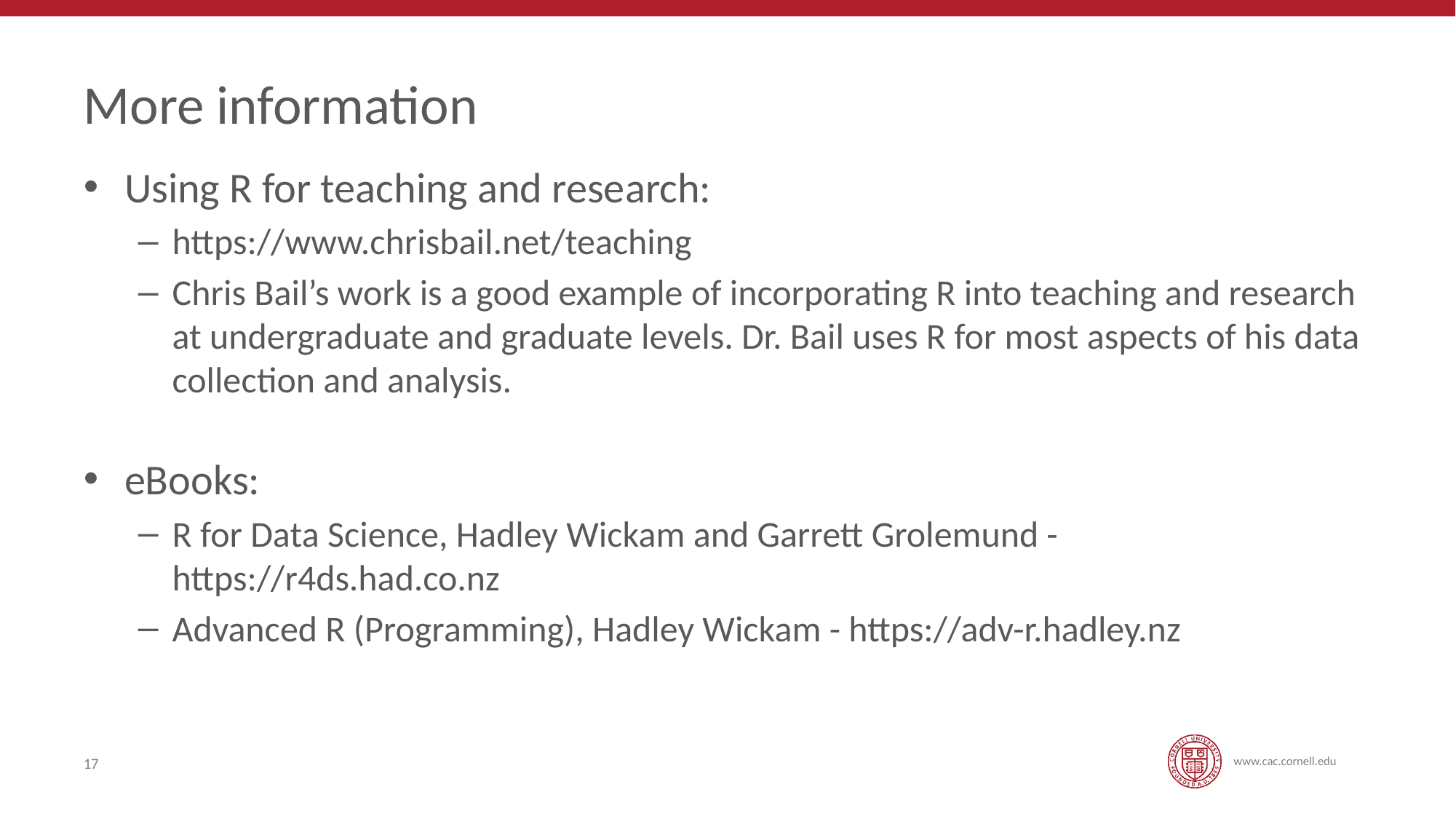

# More information
Using R for teaching and research:
https://www.chrisbail.net/teaching
Chris Bail’s work is a good example of incorporating R into teaching and research at undergraduate and graduate levels. Dr. Bail uses R for most aspects of his data collection and analysis.
eBooks:
R for Data Science, Hadley Wickam and Garrett Grolemund - https://r4ds.had.co.nz
Advanced R (Programming), Hadley Wickam - https://adv-r.hadley.nz
17